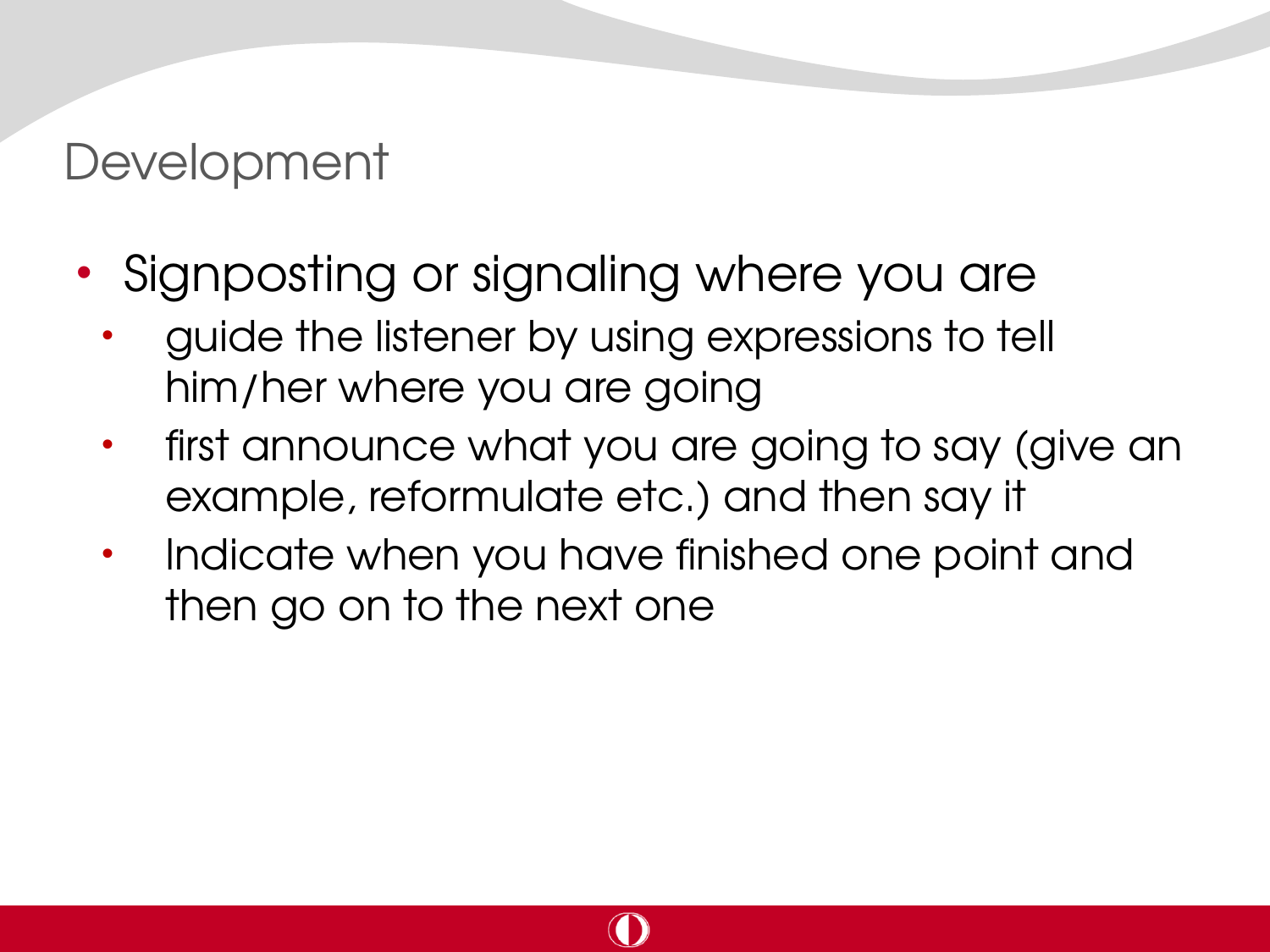

# Development
Signposting or signaling where you are
guide the listener by using expressions to tell him/her where you are going
first announce what you are going to say (give an example, reformulate etc.) and then say it
Indicate when you have finished one point and then go on to the next one